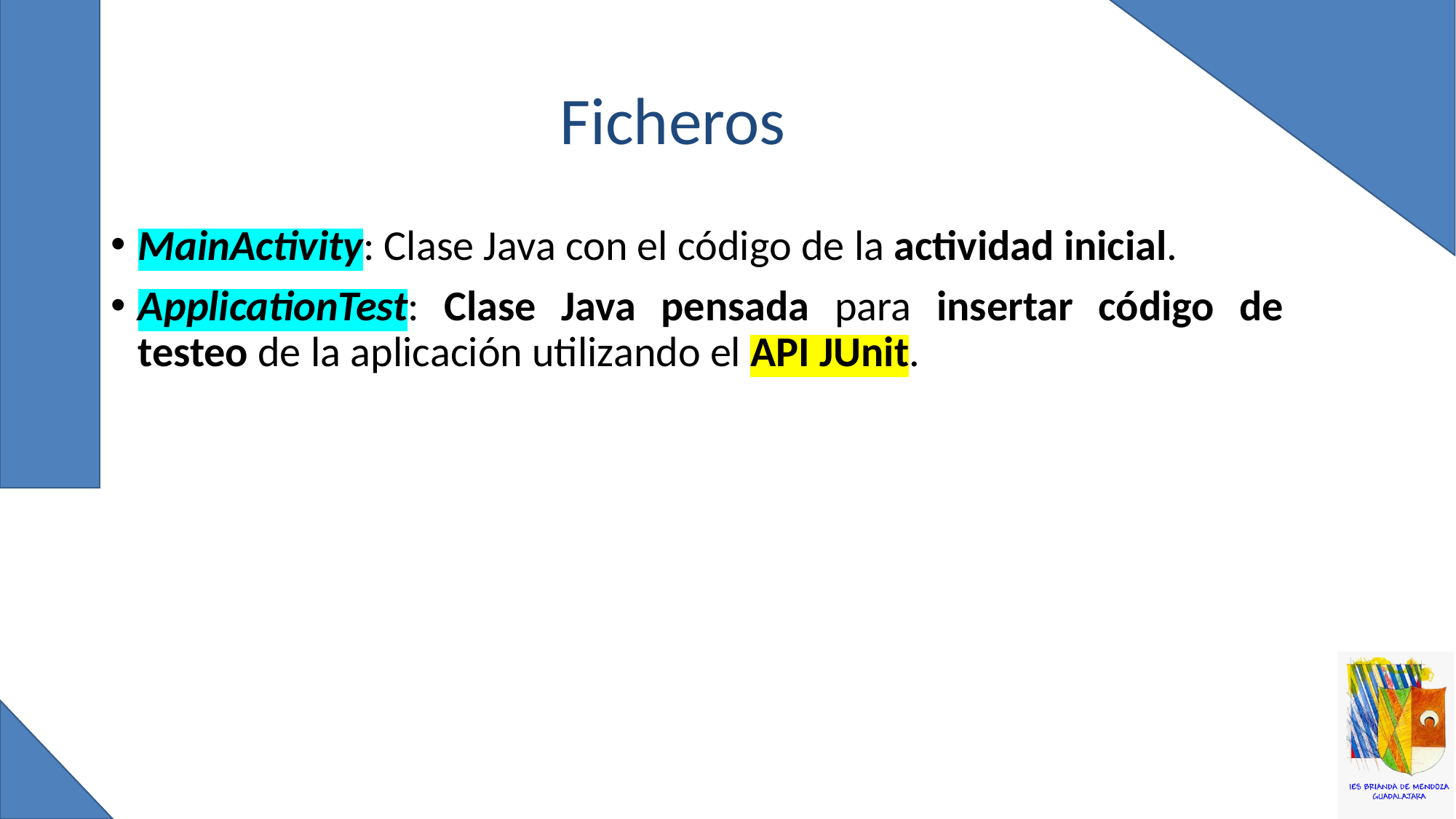

# Ficheros
MainActivity: Clase Java con el código de la actividad inicial.
ApplicationTest: Clase Java pensada para insertar código de testeo de la aplicación utilizando el API JUnit.